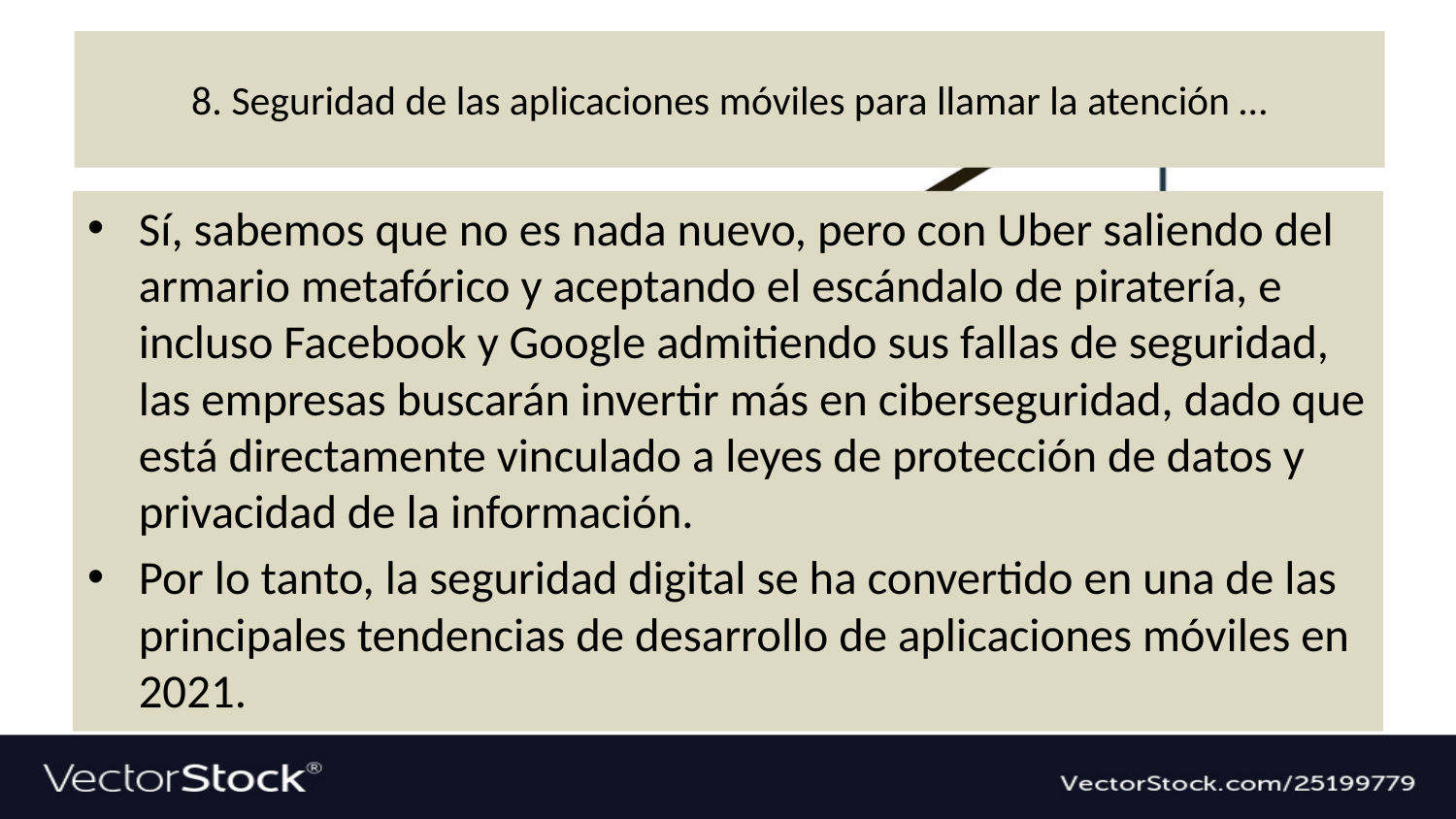

# 8. Seguridad de las aplicaciones móviles para llamar la atención …
Sí, sabemos que no es nada nuevo, pero con Uber saliendo del armario metafórico y aceptando el escándalo de piratería, e incluso Facebook y Google admitiendo sus fallas de seguridad, las empresas buscarán invertir más en ciberseguridad, dado que está directamente vinculado a leyes de protección de datos y privacidad de la información.
Por lo tanto, la seguridad digital se ha convertido en una de las principales tendencias de desarrollo de aplicaciones móviles en 2021.